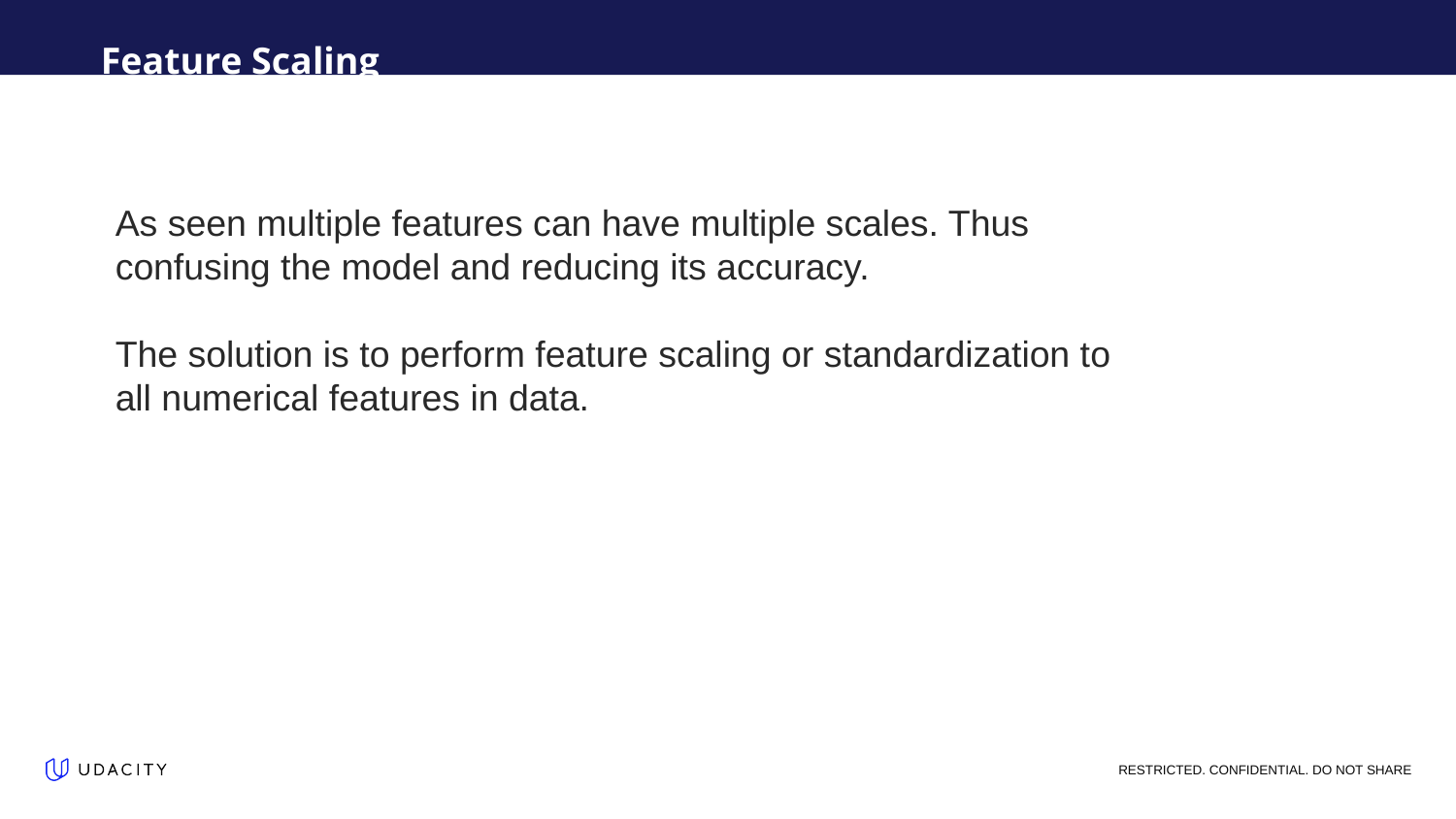

Feature Scaling
As seen multiple features can have multiple scales. Thus confusing the model and reducing its accuracy.

The solution is to perform feature scaling or standardization to all numerical features in data.